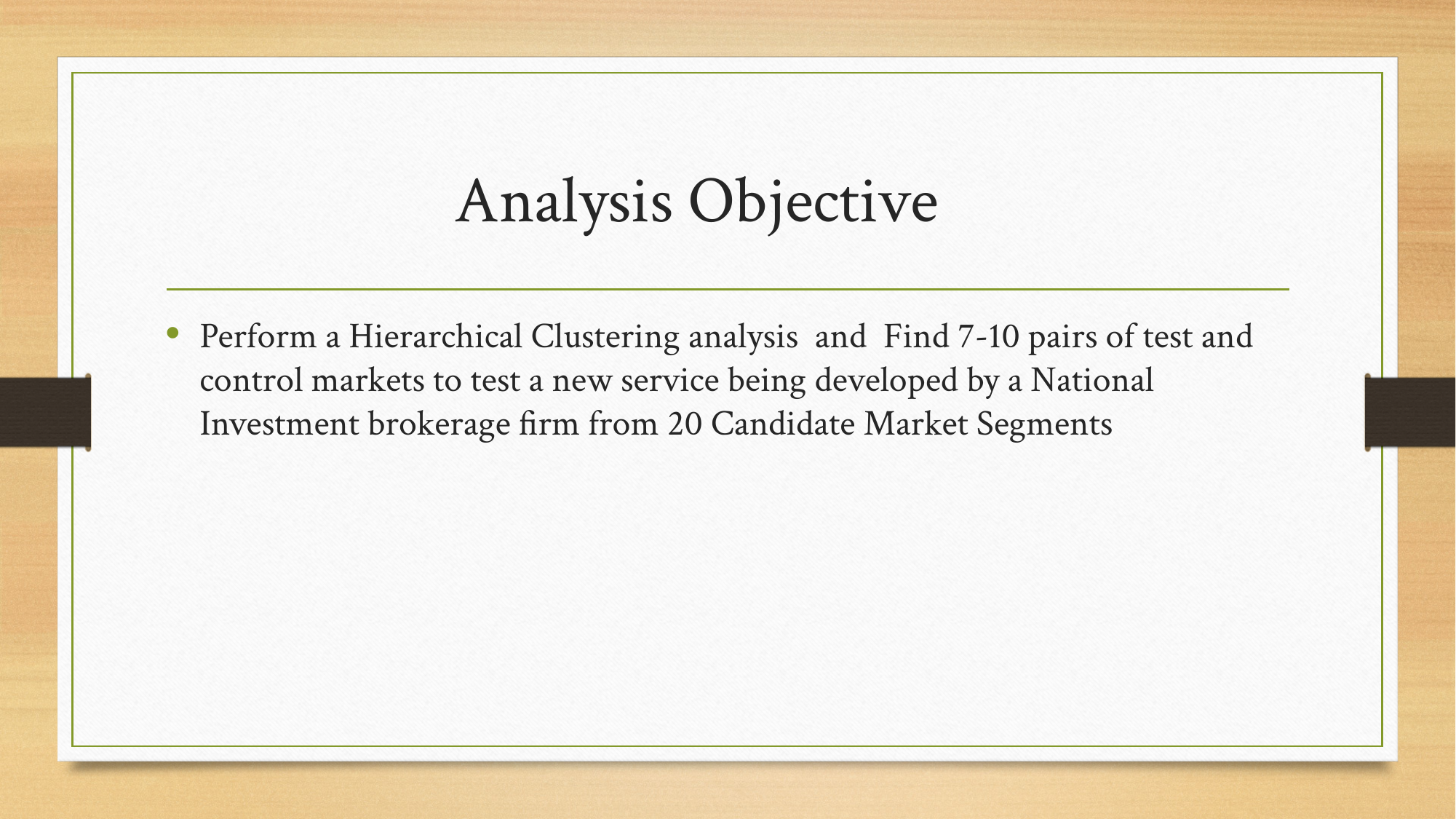

# Analysis Objective
Perform a Hierarchical Clustering analysis  and  Find 7-10 pairs of test and control markets to test a new service being developed by a National Investment brokerage firm from 20 Candidate Market Segments